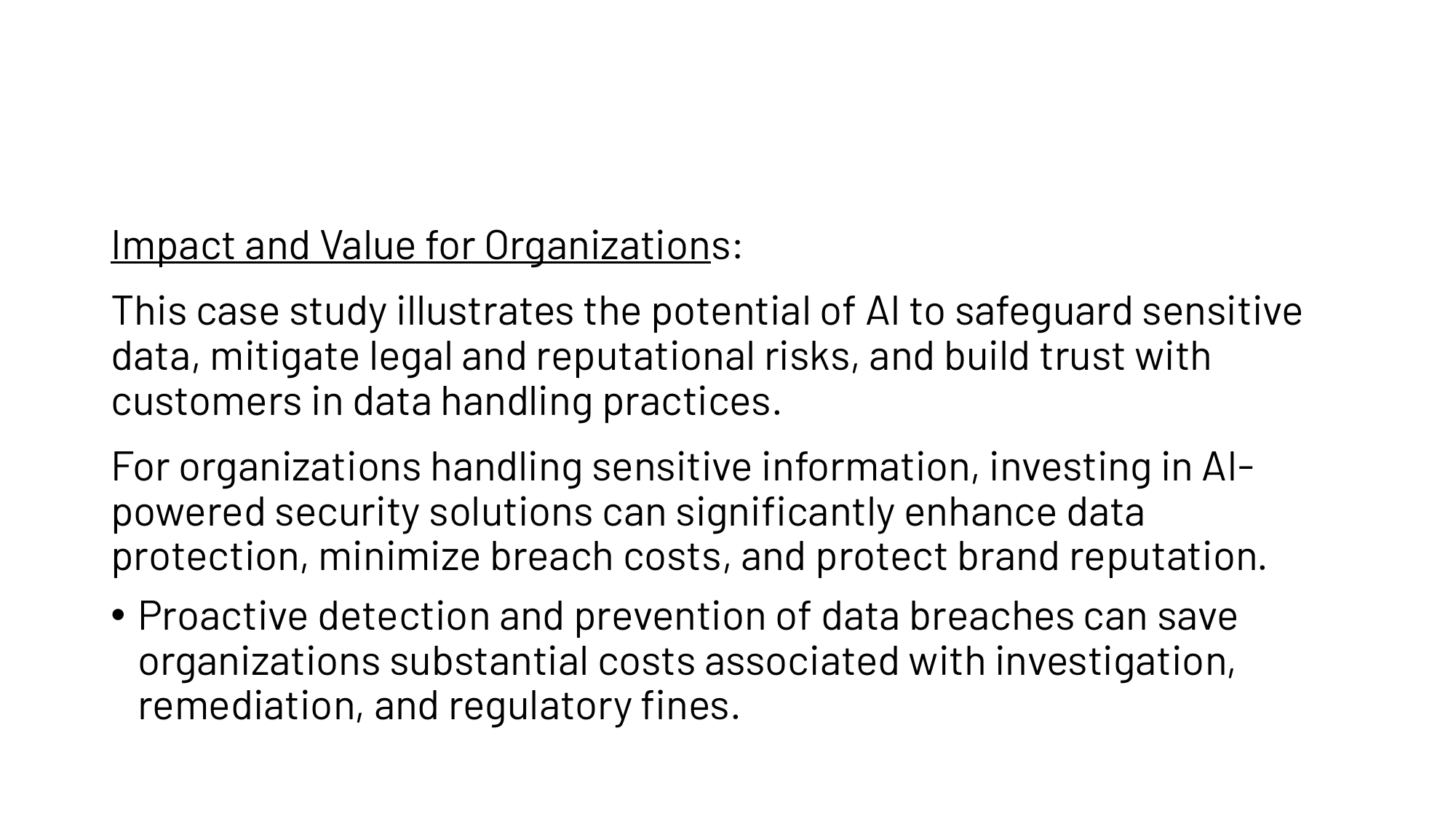

#
Impact and Value for Organizations:
This case study illustrates the potential of AI to safeguard sensitive data, mitigate legal and reputational risks, and build trust with customers in data handling practices.
For organizations handling sensitive information, investing in AI-powered security solutions can significantly enhance data protection, minimize breach costs, and protect brand reputation.
Proactive detection and prevention of data breaches can save organizations substantial costs associated with investigation, remediation, and regulatory fines.